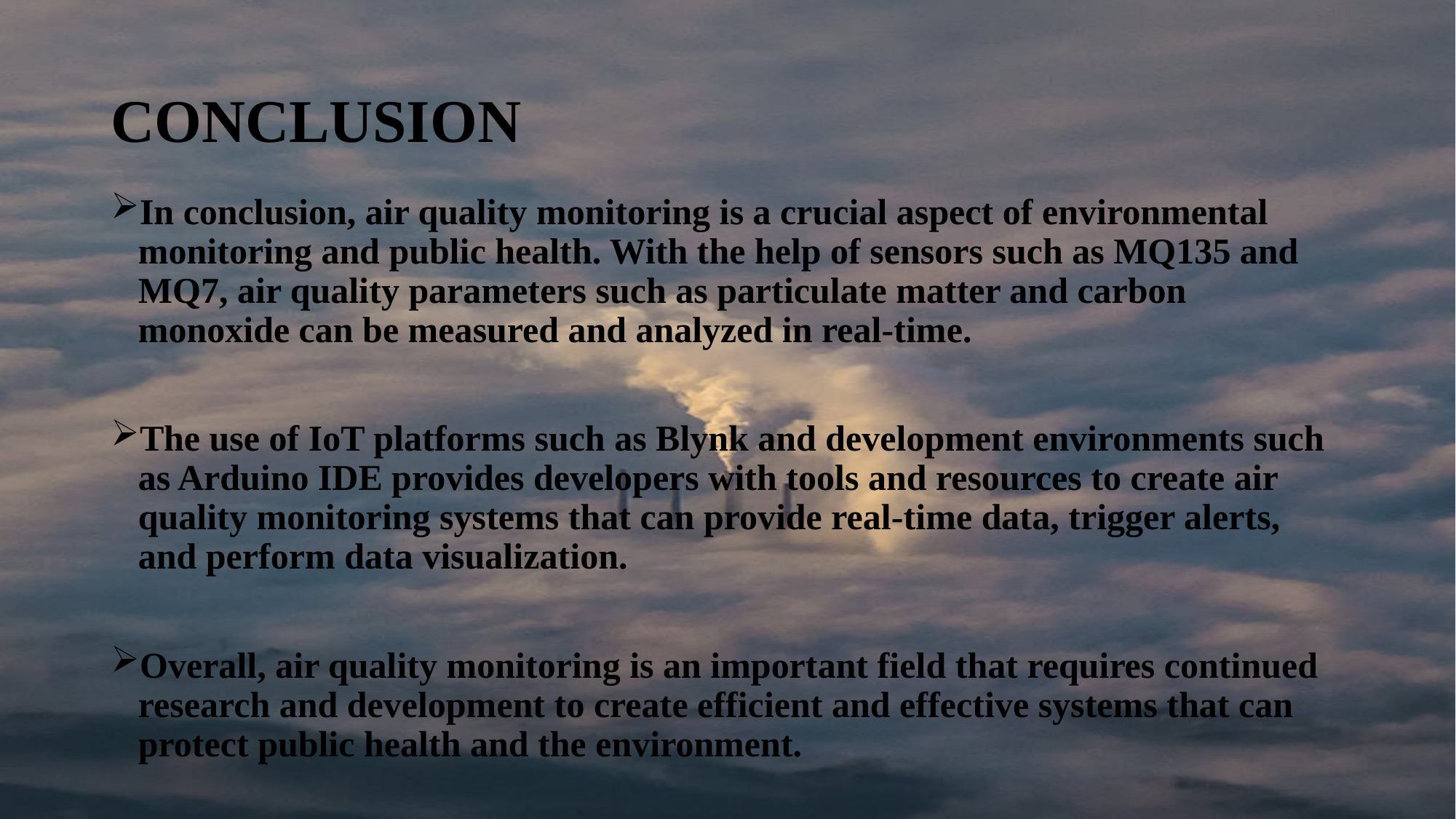

# CONCLUSION
In conclusion, air quality monitoring is a crucial aspect of environmental monitoring and public health. With the help of sensors such as MQ135 and MQ7, air quality parameters such as particulate matter and carbon monoxide can be measured and analyzed in real-time.

The use of IoT platforms such as Blynk and development environments such as Arduino IDE provides developers with tools and resources to create air quality monitoring systems that can provide real-time data, trigger alerts, and perform data visualization.

Overall, air quality monitoring is an important field that requires continued research and development to create efficient and effective systems that can protect public health and the environment.